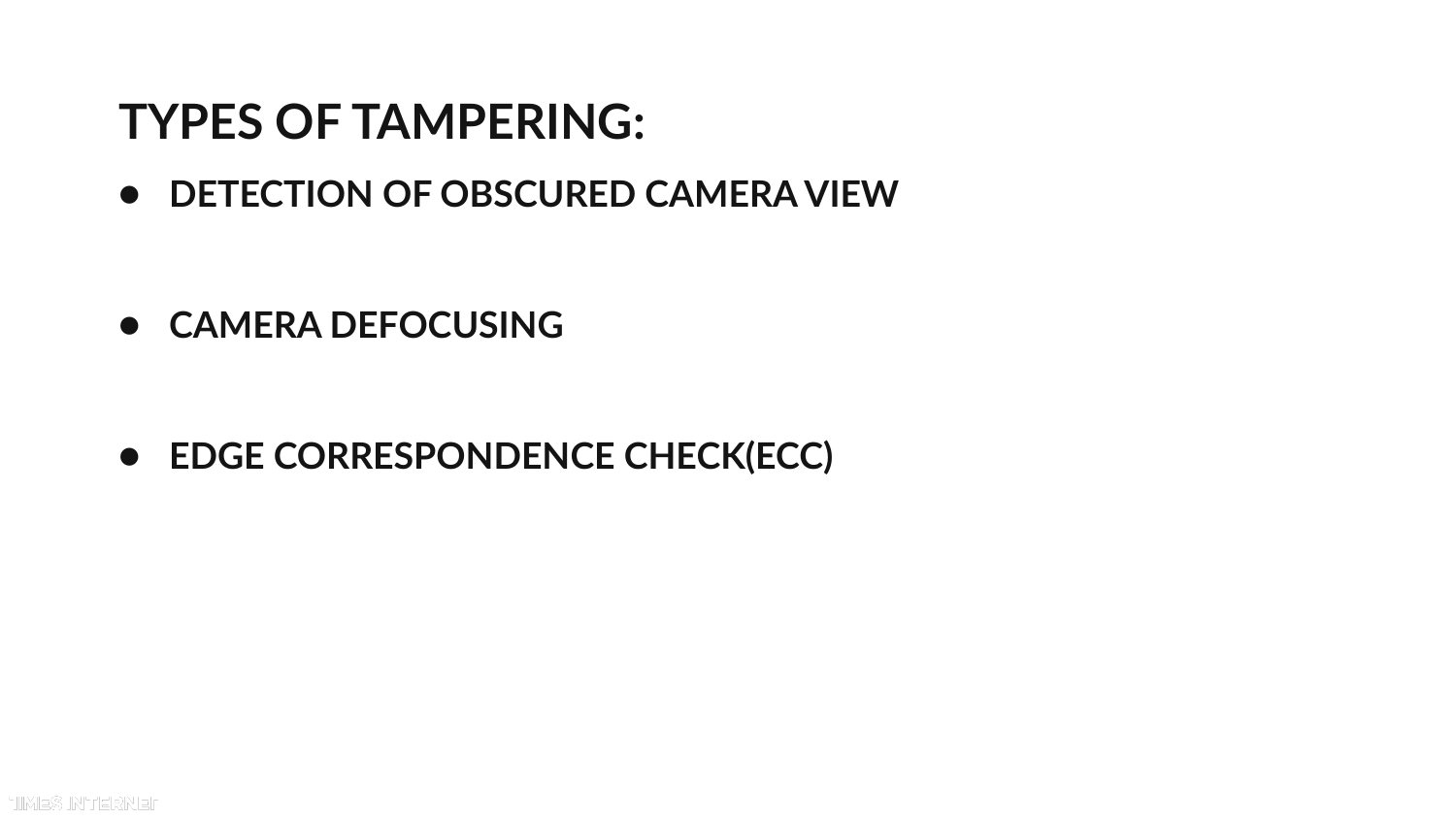

TYPES OF TAMPERING:
DETECTION OF OBSCURED CAMERA VIEW

CAMERA DEFOCUSING

EDGE CORRESPONDENCE CHECK(ECC)